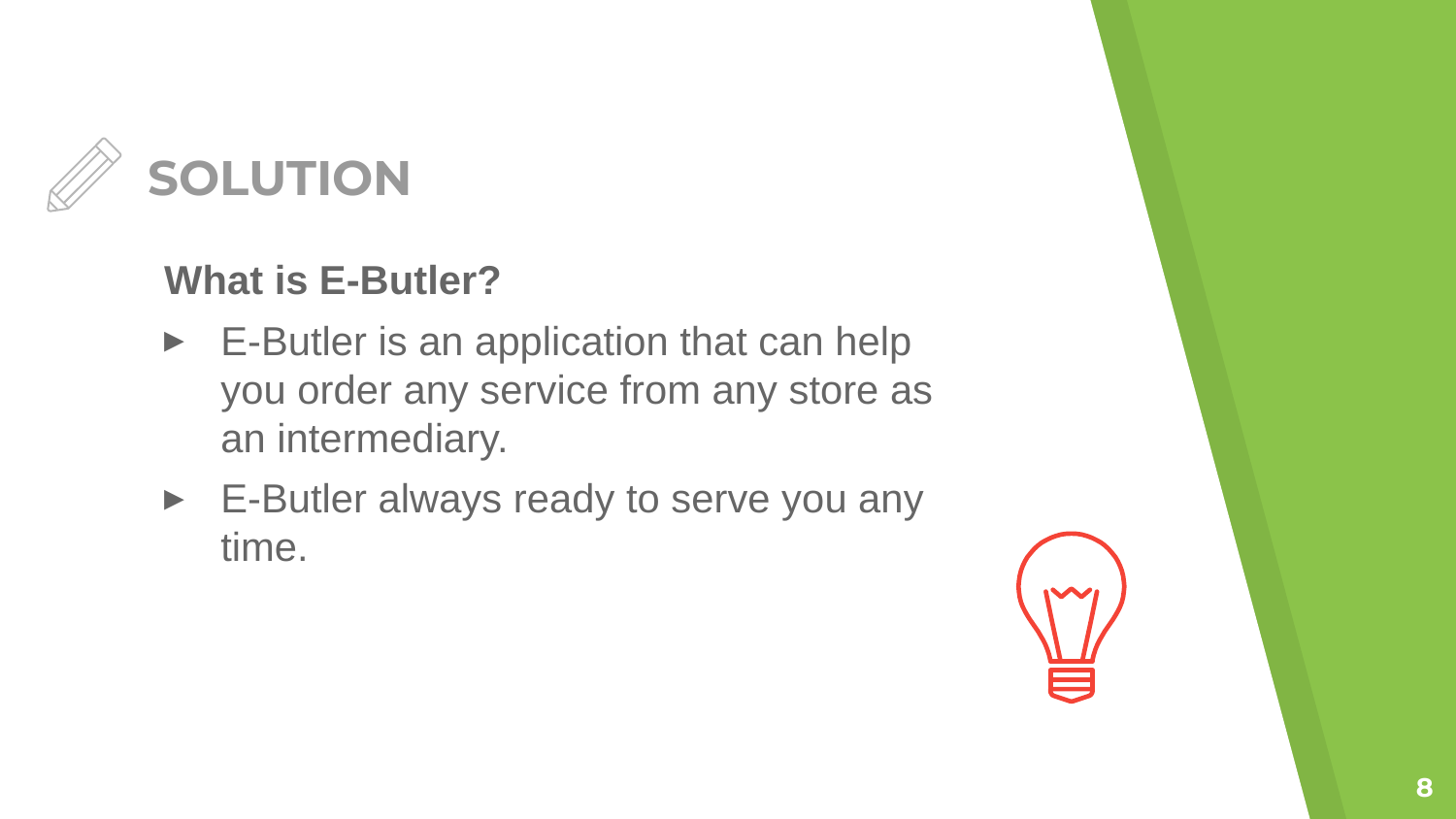

# SOLUTION
What is E-Butler?
E-Butler is an application that can help you order any service from any store as an intermediary.
E-Butler always ready to serve you any time.

8